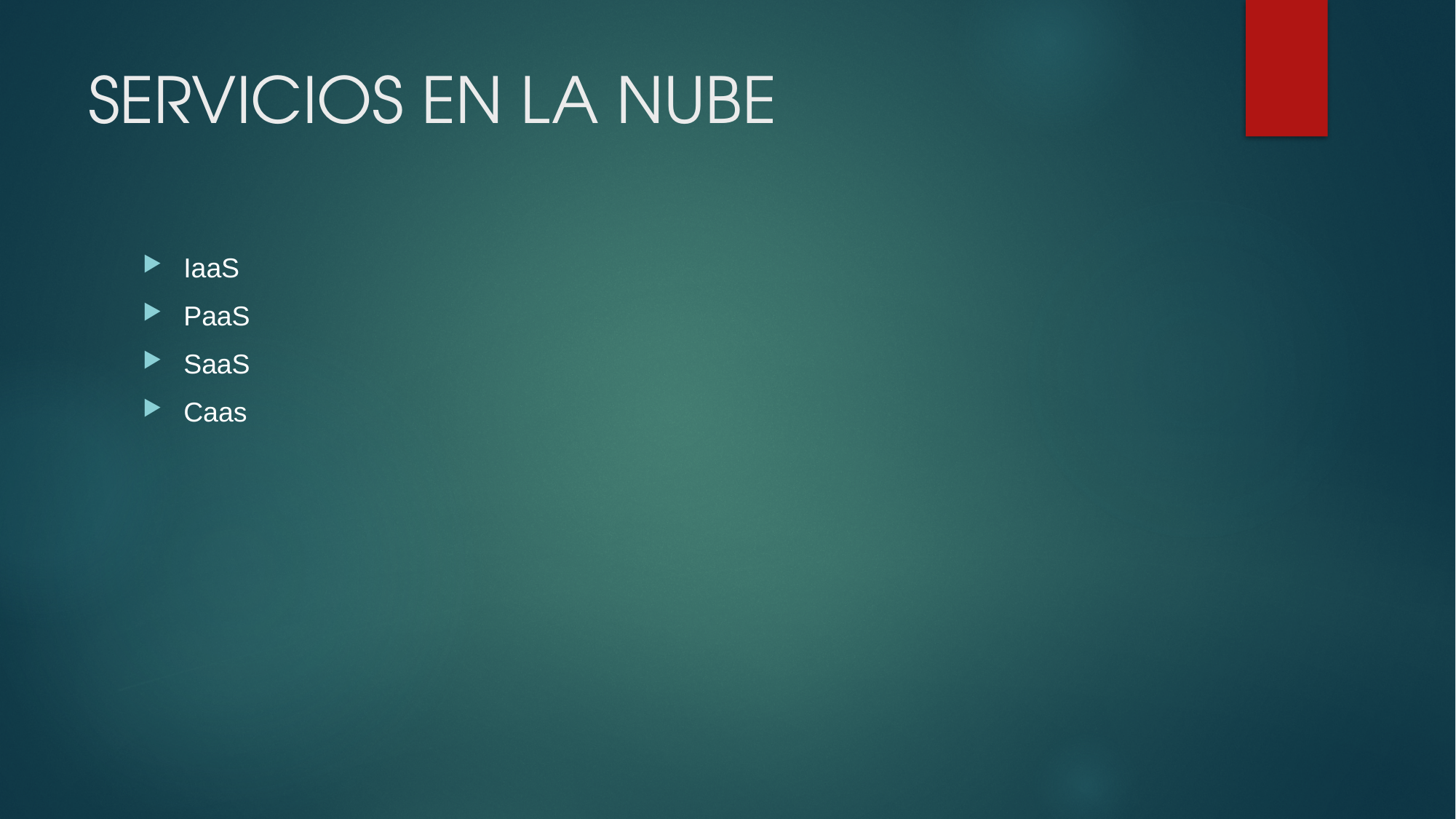

# SERVICIOS EN LA NUBE
IaaS
PaaS
SaaS
Caas